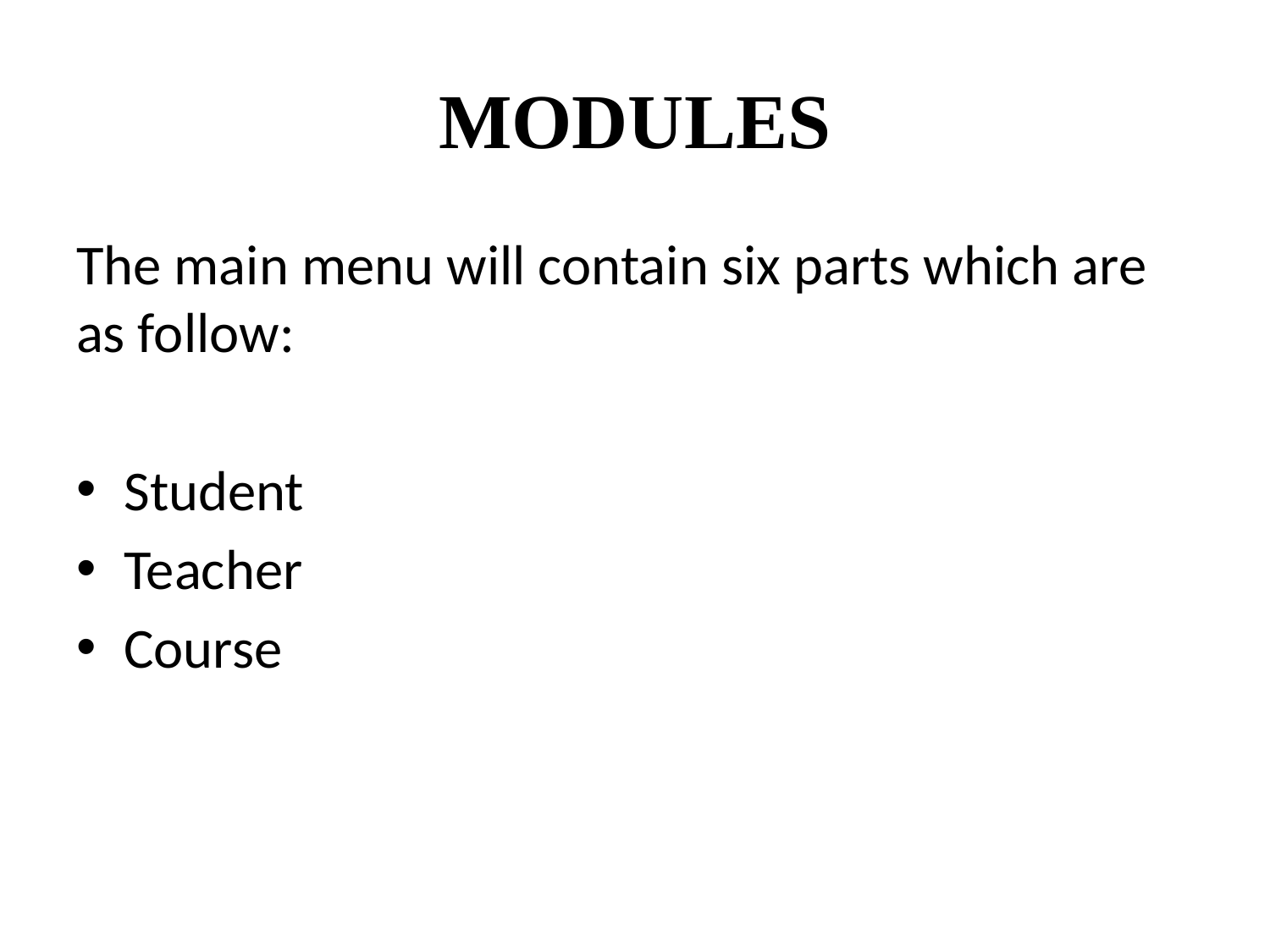

# MODULES
The main menu will contain six parts which are as follow:

Student
Teacher
Course